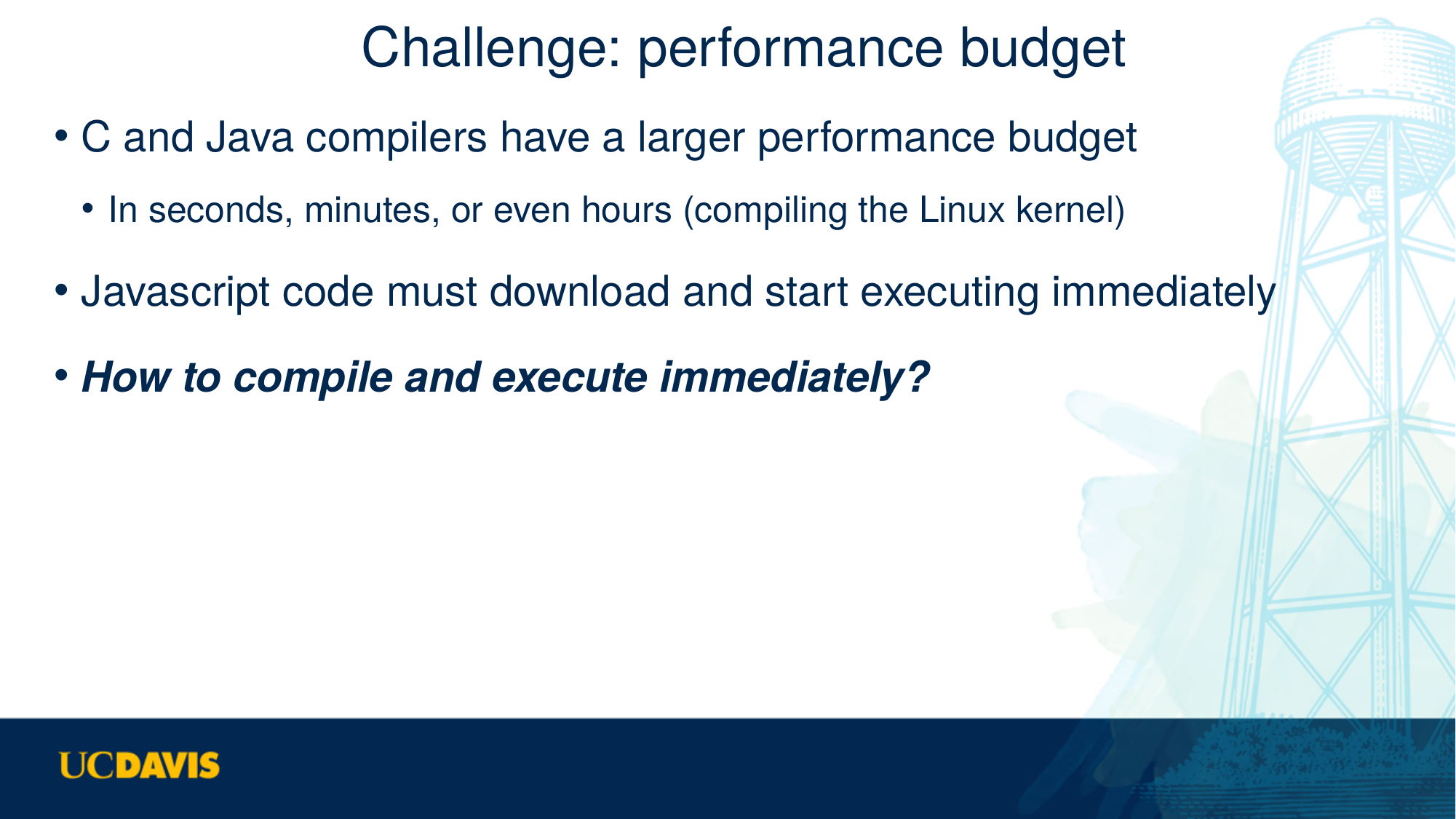

# Challenge: performance budget
C and Java compilers have a larger performance budget
In seconds, minutes, or even hours (compiling the Linux kernel)
Javascript code must download and start executing immediately
How to compile and execute immediately?